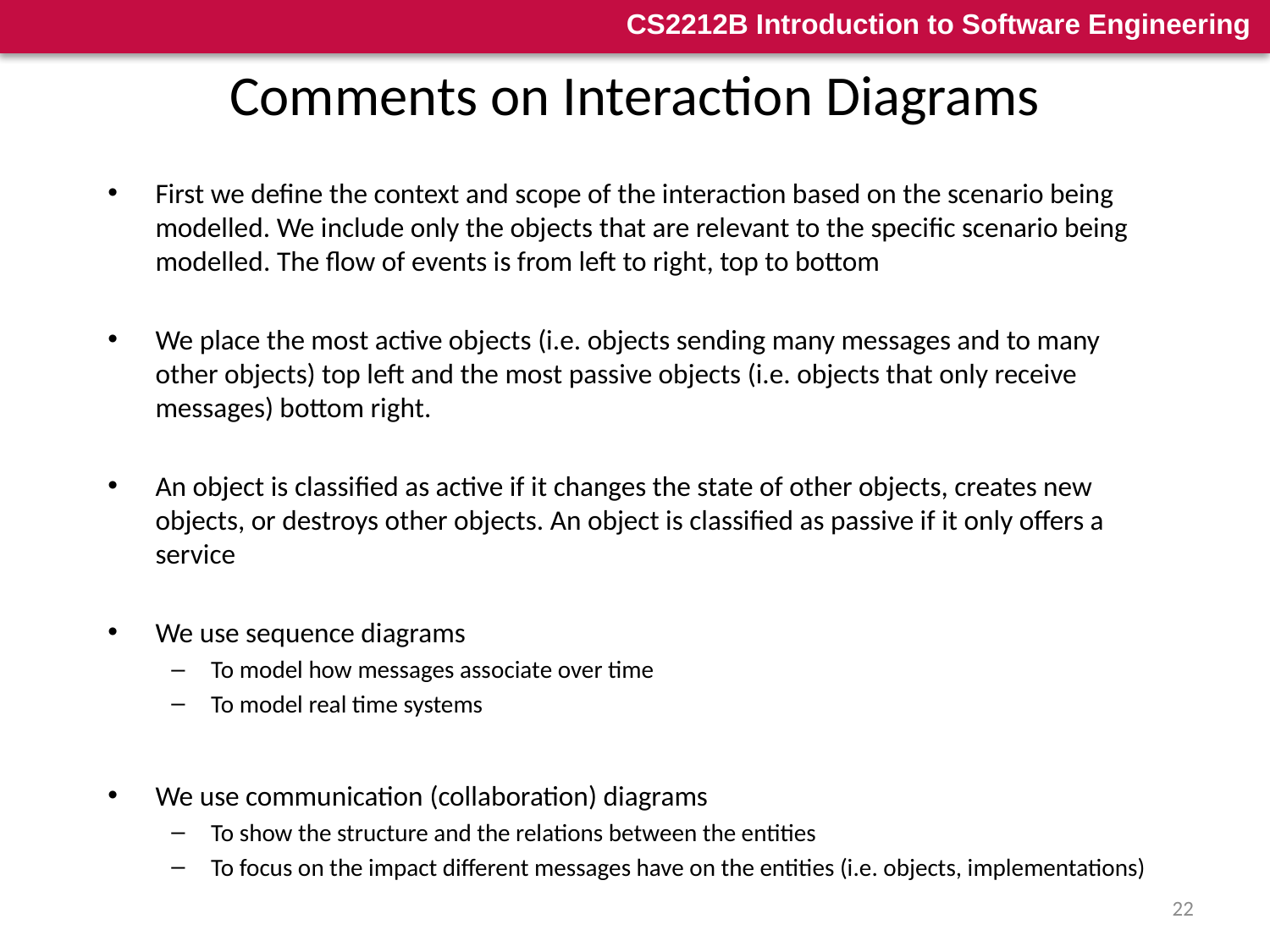

# Comments on Interaction Diagrams
First we define the context and scope of the interaction based on the scenario being modelled. We include only the objects that are relevant to the specific scenario being modelled. The flow of events is from left to right, top to bottom

We place the most active objects (i.e. objects sending many messages and to many other objects) top left and the most passive objects (i.e. objects that only receive messages) bottom right.

An object is classified as active if it changes the state of other objects, creates new objects, or destroys other objects. An object is classified as passive if it only offers a service

We use sequence diagrams
To model how messages associate over time
To model real time systems

We use communication (collaboration) diagrams
To show the structure and the relations between the entities
To focus on the impact different messages have on the entities (i.e. objects, implementations)
22